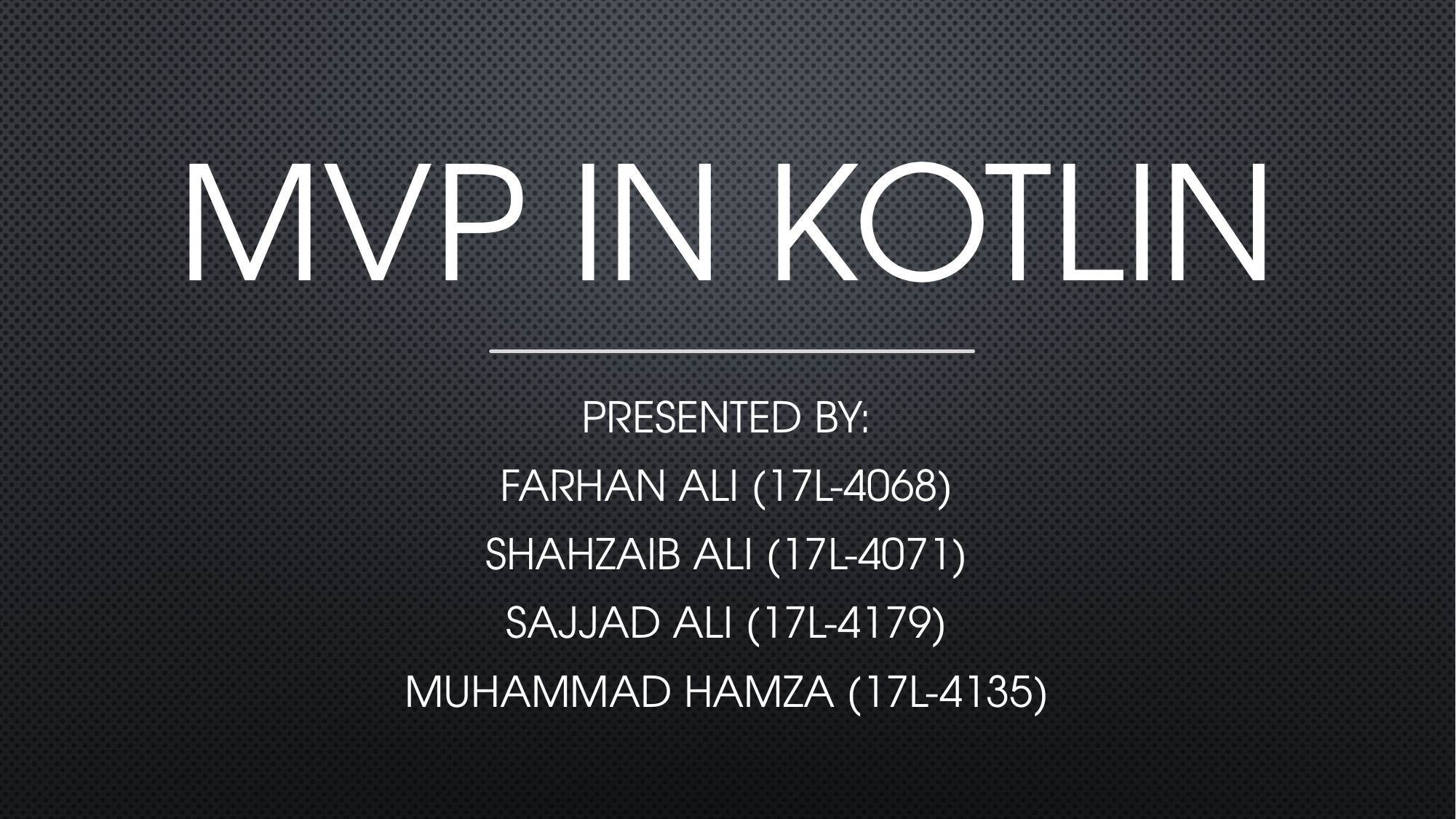

# MVP in kotlin
PRESENTED BY:
FARHAN ALI (17L-4068)
SHAHZAIB ALI (17L-4071)
SAJJAD ALI (17L-4179)
MUHAMMAD HAMZA (17L-4135)